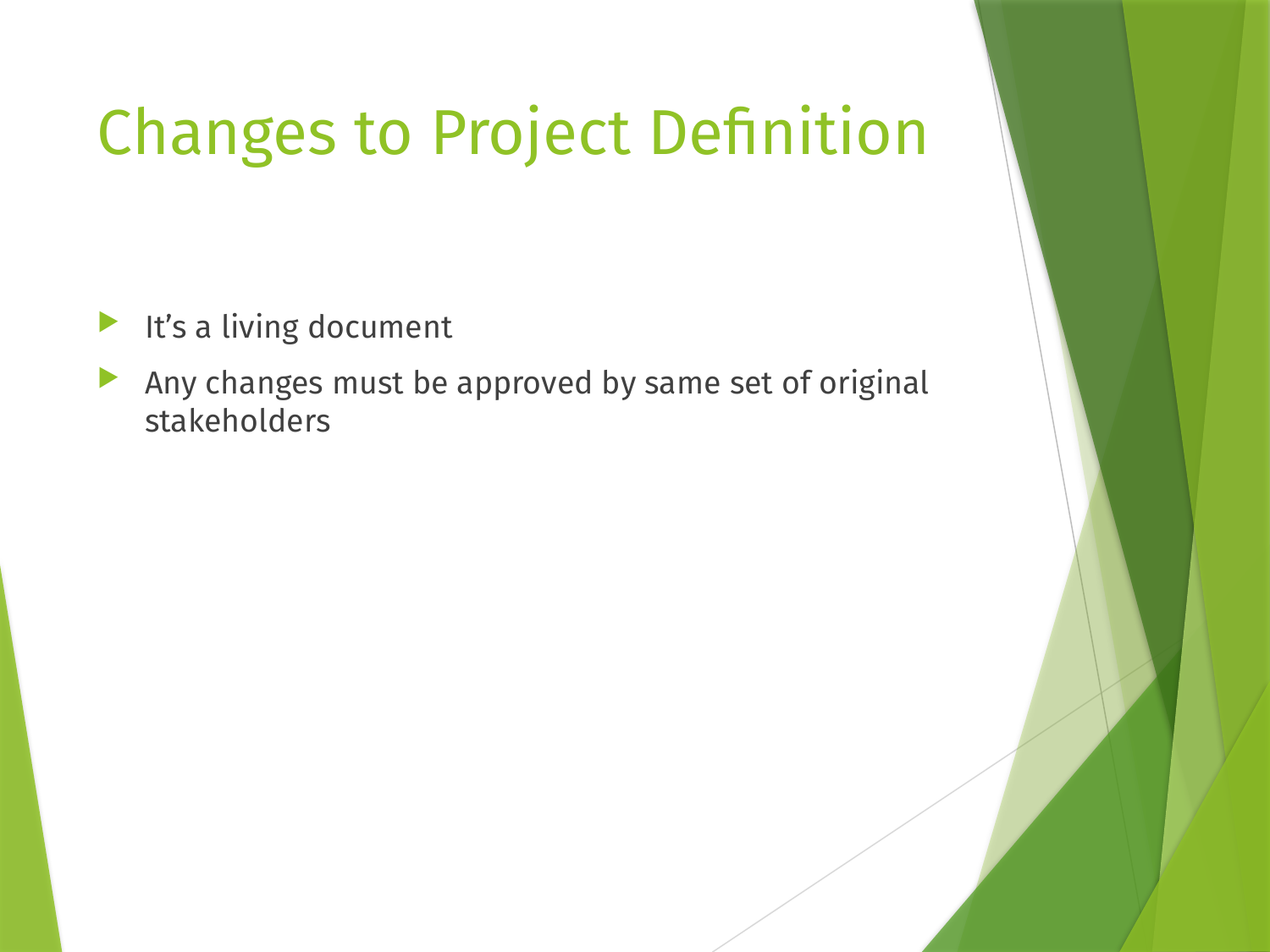

# Changes to Project Definition
It’s a living document
Any changes must be approved by same set of original stakeholders